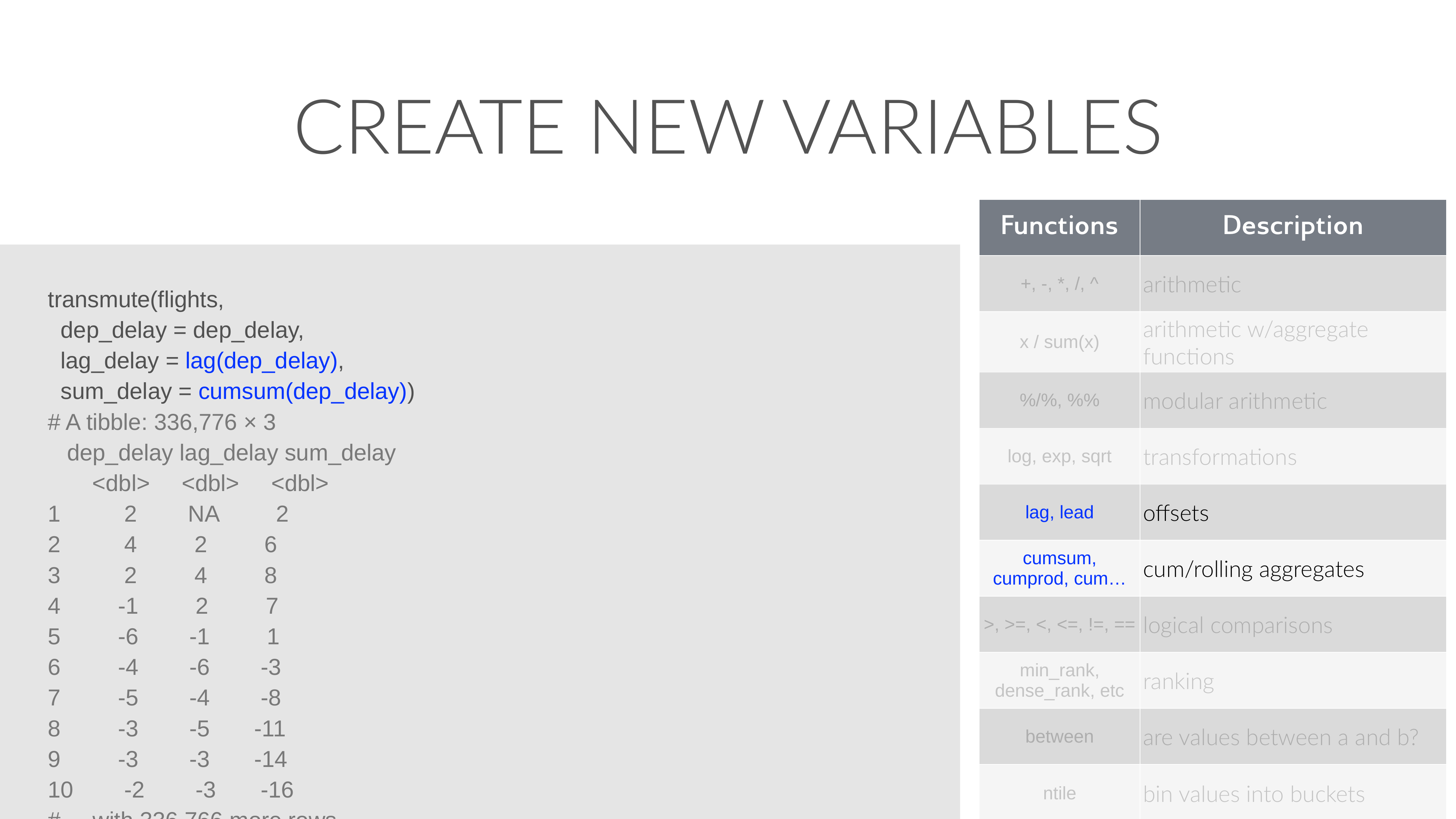

# create new variables
| Functions | Description |
| --- | --- |
| +, -, \*, /, ^ | arithmetic |
| x / sum(x) | arithmetic w/aggregate functions |
| %/%, %% | modular arithmetic |
| log, exp, sqrt | transformations |
| lag, lead | offsets |
| cumsum, cumprod, cum… | cum/rolling aggregates |
| >, >=, <, <=, !=, == | logical comparisons |
| min\_rank, dense\_rank, etc | ranking |
| between | are values between a and b? |
| ntile | bin values into buckets |
transmute(flights,
  dep_delay = dep_delay,
  lag_delay = lag(dep_delay),
  sum_delay = cumsum(dep_delay))
# A tibble: 336,776 × 3
   dep_delay lag_delay sum_delay
       <dbl>     <dbl>     <dbl>
1          2        NA         2
2          4         2         6
3          2         4         8
4         -1         2         7
5         -6        -1         1
6         -4        -6        -3
7         -5        -4        -8
8         -3        -5       -11
9         -3        -3       -14
10        -2        -3       -16
# ... with 336,766 more rows